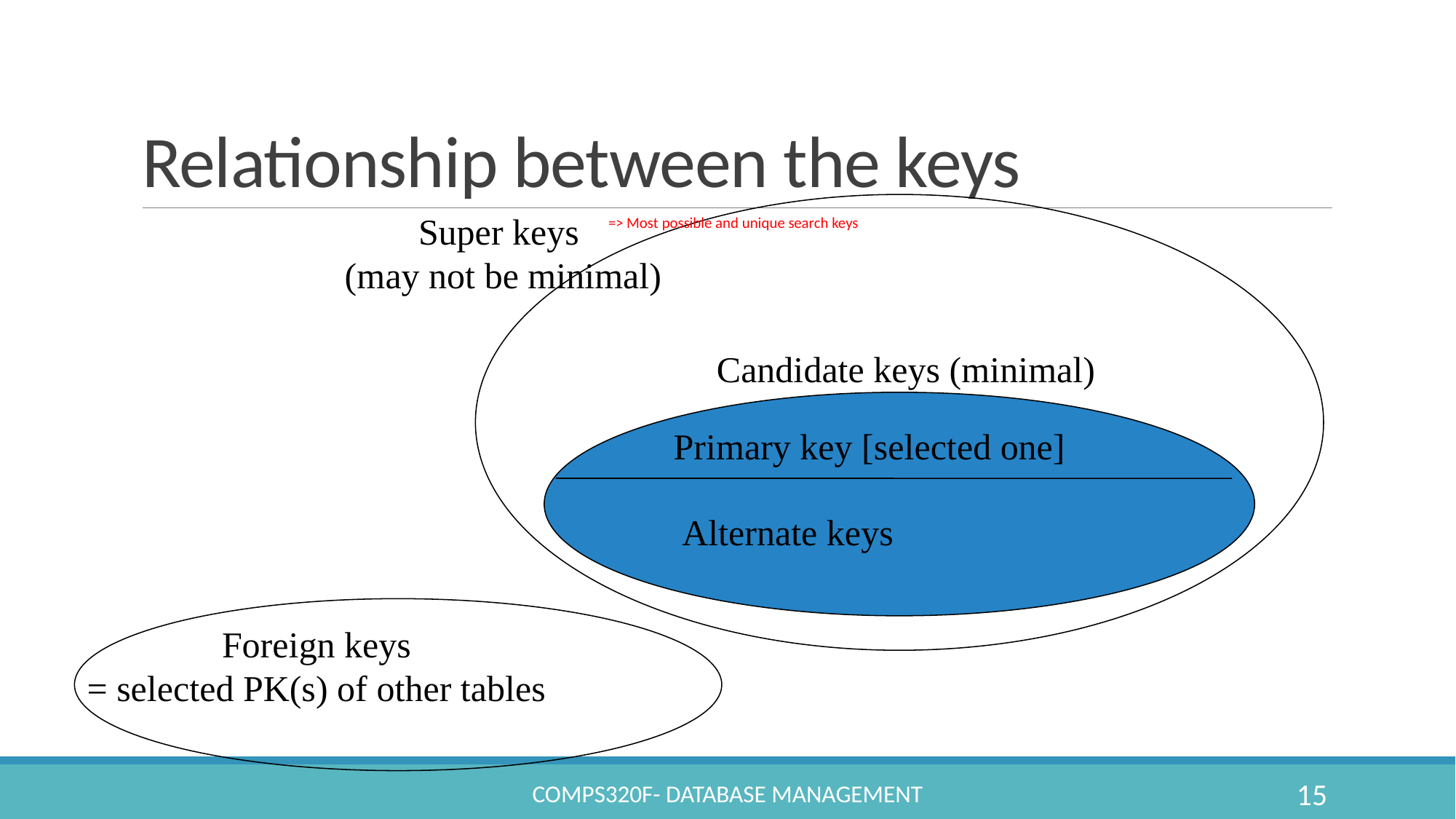

# Relationship between the keys

Super keys
(may not be minimal)
=> Most possible and unique search keys
Candidate keys (minimal)

Primary key [selected one]

Alternate keys

Foreign keys
= selected PK(s) of other tables
COMPS320F- Database Management
15